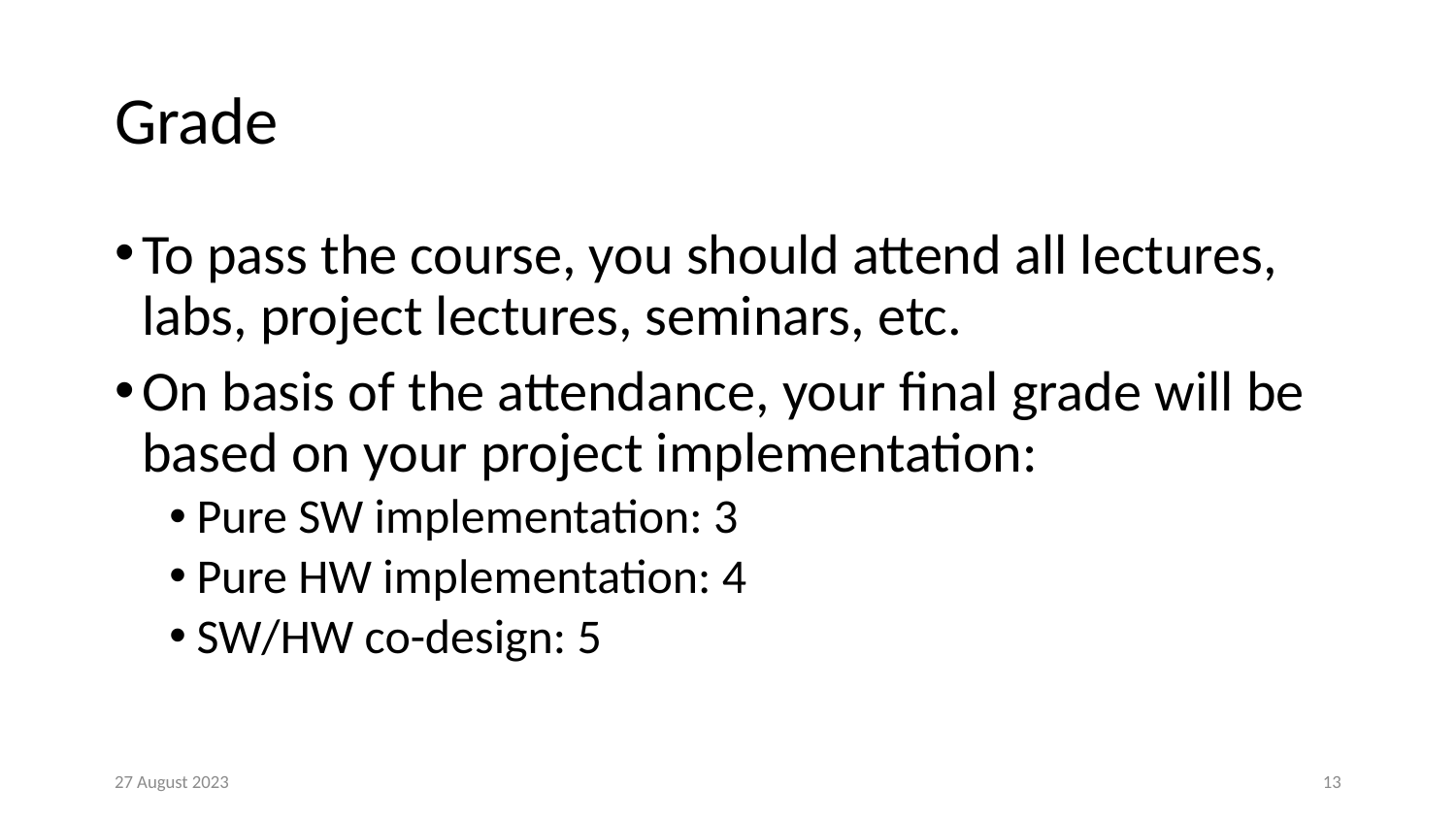

# Grade
To pass the course, you should attend all lectures, labs, project lectures, seminars, etc.
On basis of the attendance, your final grade will be based on your project implementation:
Pure SW implementation: 3
Pure HW implementation: 4
SW/HW co-design: 5
27 August 2023
13